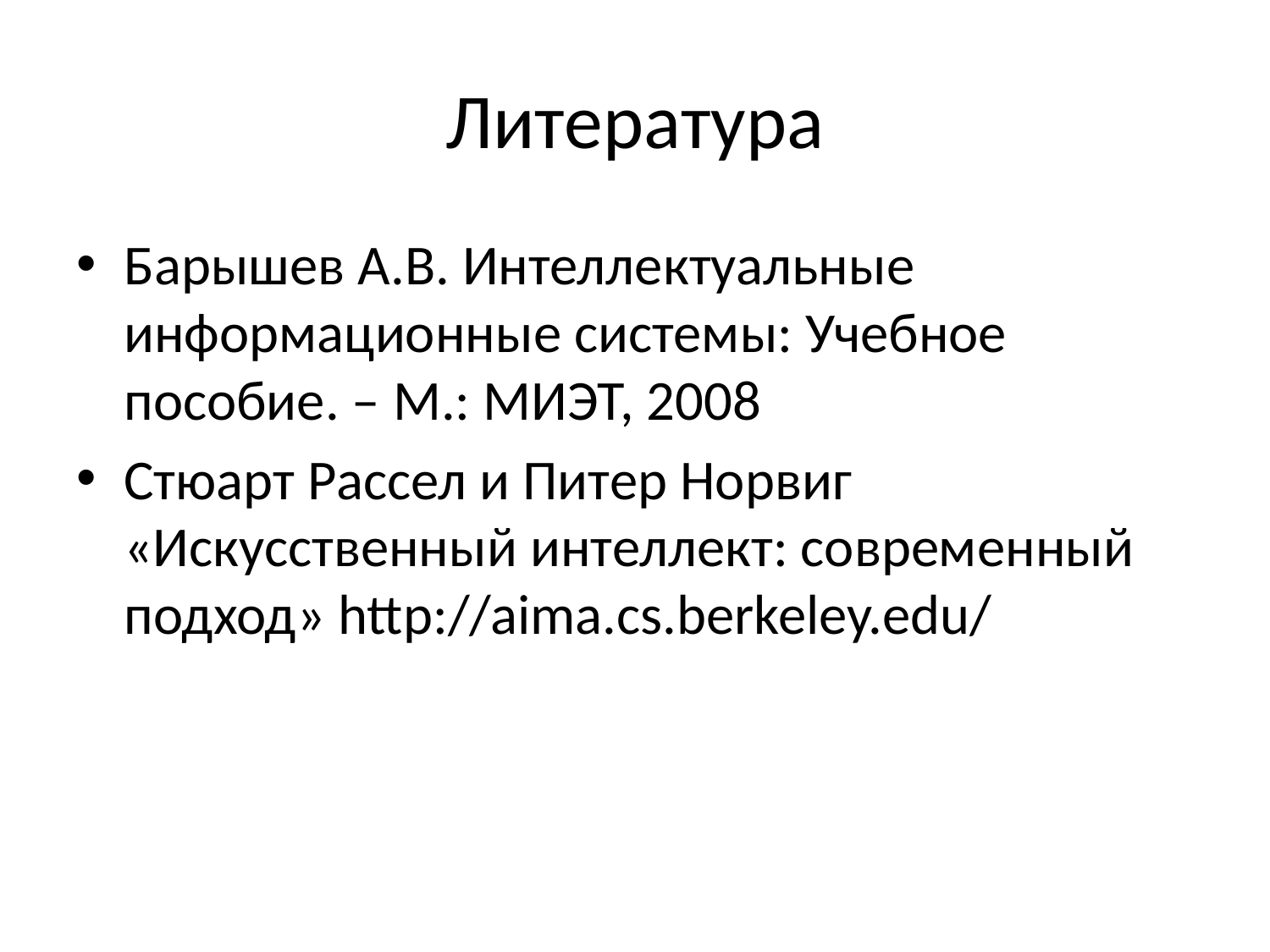

# Литература
Барышев А.В. Интеллектуальные информационные системы: Учебное пособие. – М.: МИЭТ, 2008
Стюарт Рассел и Питер Норвиг «Искусственный интеллект: современный подход» http://aima.cs.berkeley.edu/